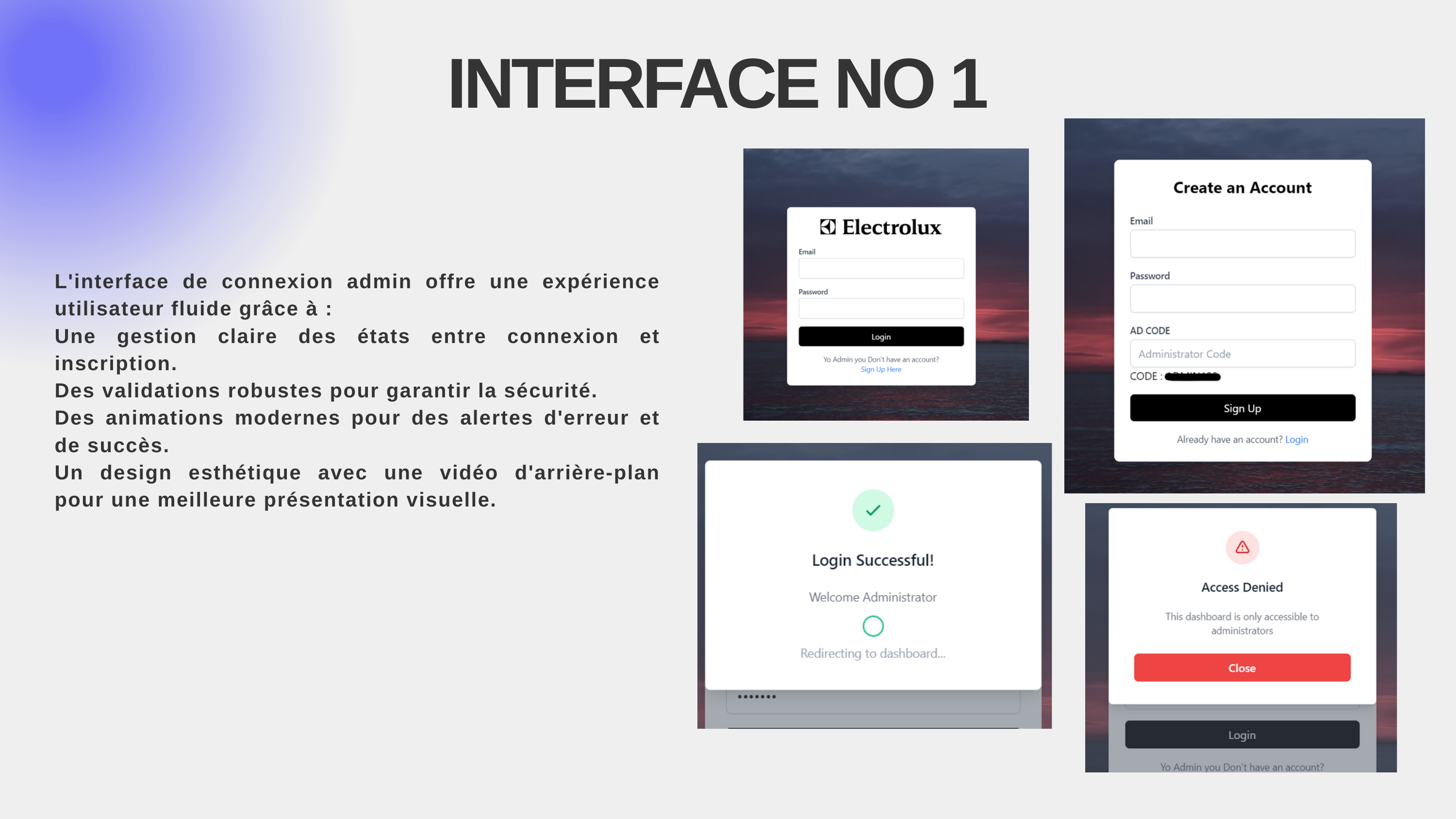

INTERFACE NO 1

Presentation 2024
L'interface de connexion admin offre une expérience utilisateur fluide grâce à :
Une gestion claire des états entre connexion et inscription.
Des validations robustes pour garantir la sécurité.
Des animations modernes pour des alertes d'erreur et de succès.
Un design esthétique avec une vidéo d'arrière-plan pour une meilleure présentation visuelle.

-

08
Thynk Unlimited